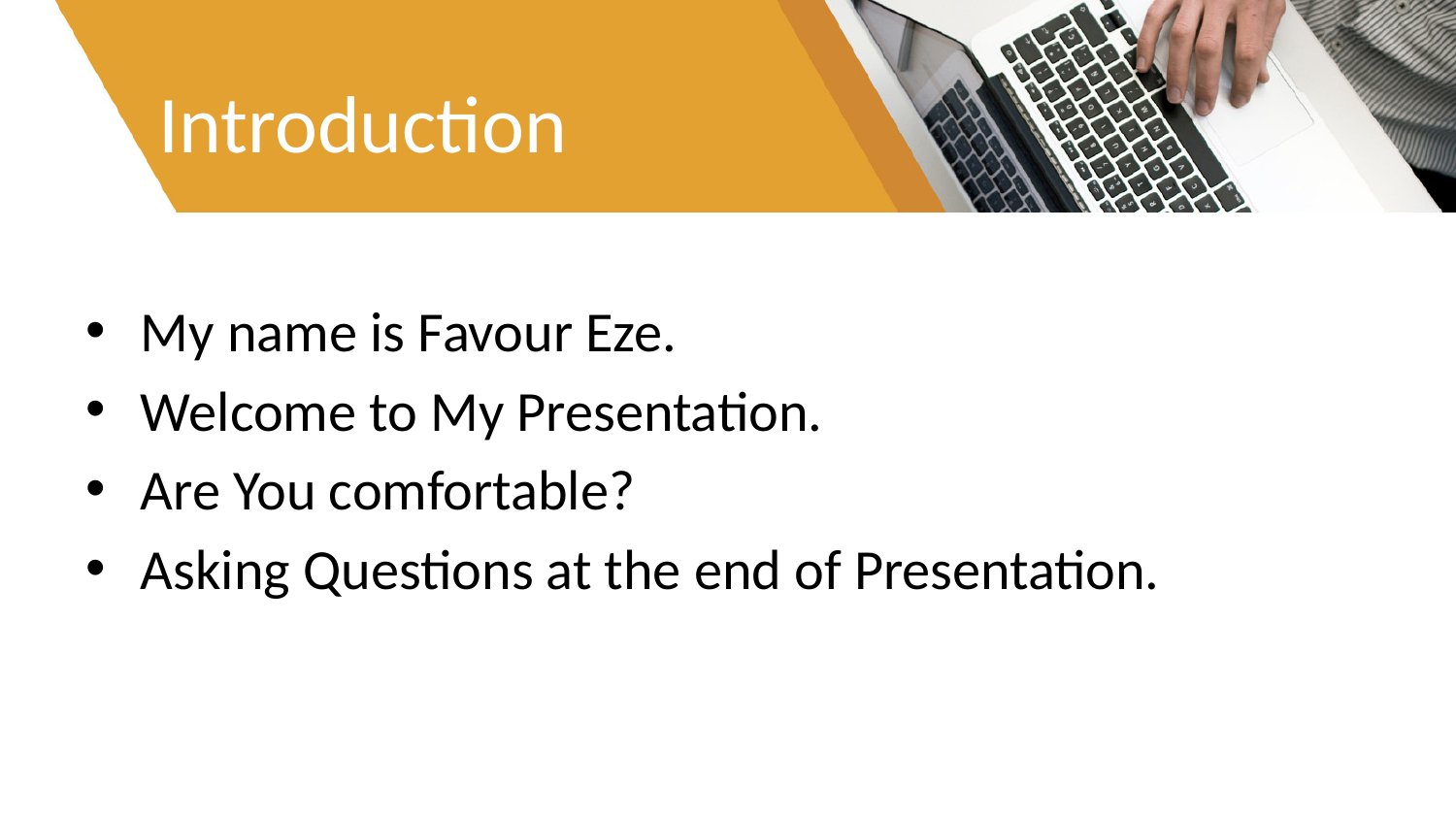

# Introduction
My name is Favour Eze.
Welcome to My Presentation.
Are You comfortable?
Asking Questions at the end of Presentation.